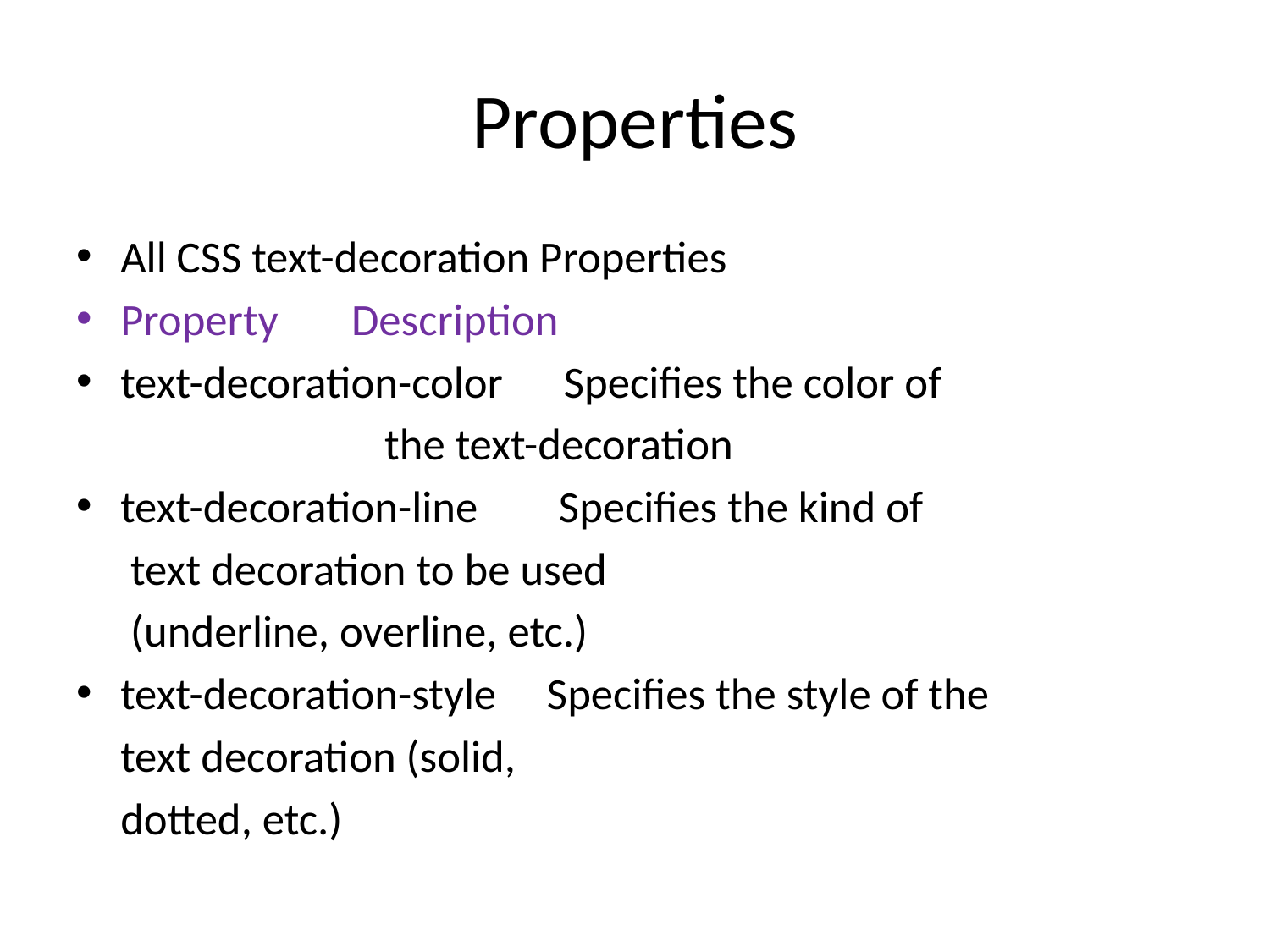

# Properties
All CSS text-decoration Properties
Property				   Description
text-decoration-color      Specifies the color of
			                          the text-decoration
text-decoration-line        Specifies the kind of
					 text decoration to be used
					 (underline, overline, etc.)
text-decoration-style     Specifies the style of the
					text decoration (solid,
					dotted, etc.)